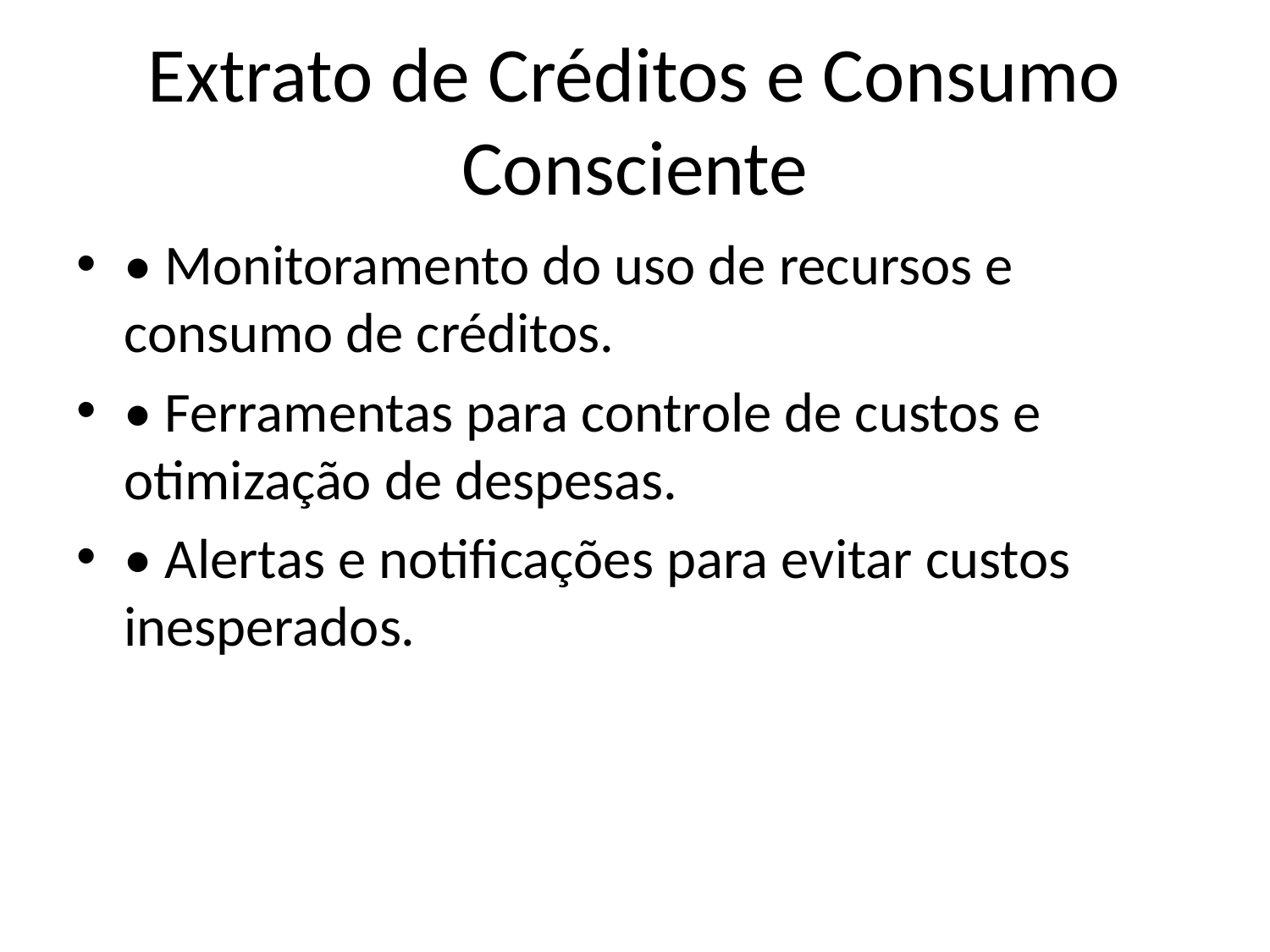

# Extrato de Créditos e Consumo Consciente
• Monitoramento do uso de recursos e consumo de créditos.
• Ferramentas para controle de custos e otimização de despesas.
• Alertas e notificações para evitar custos inesperados.